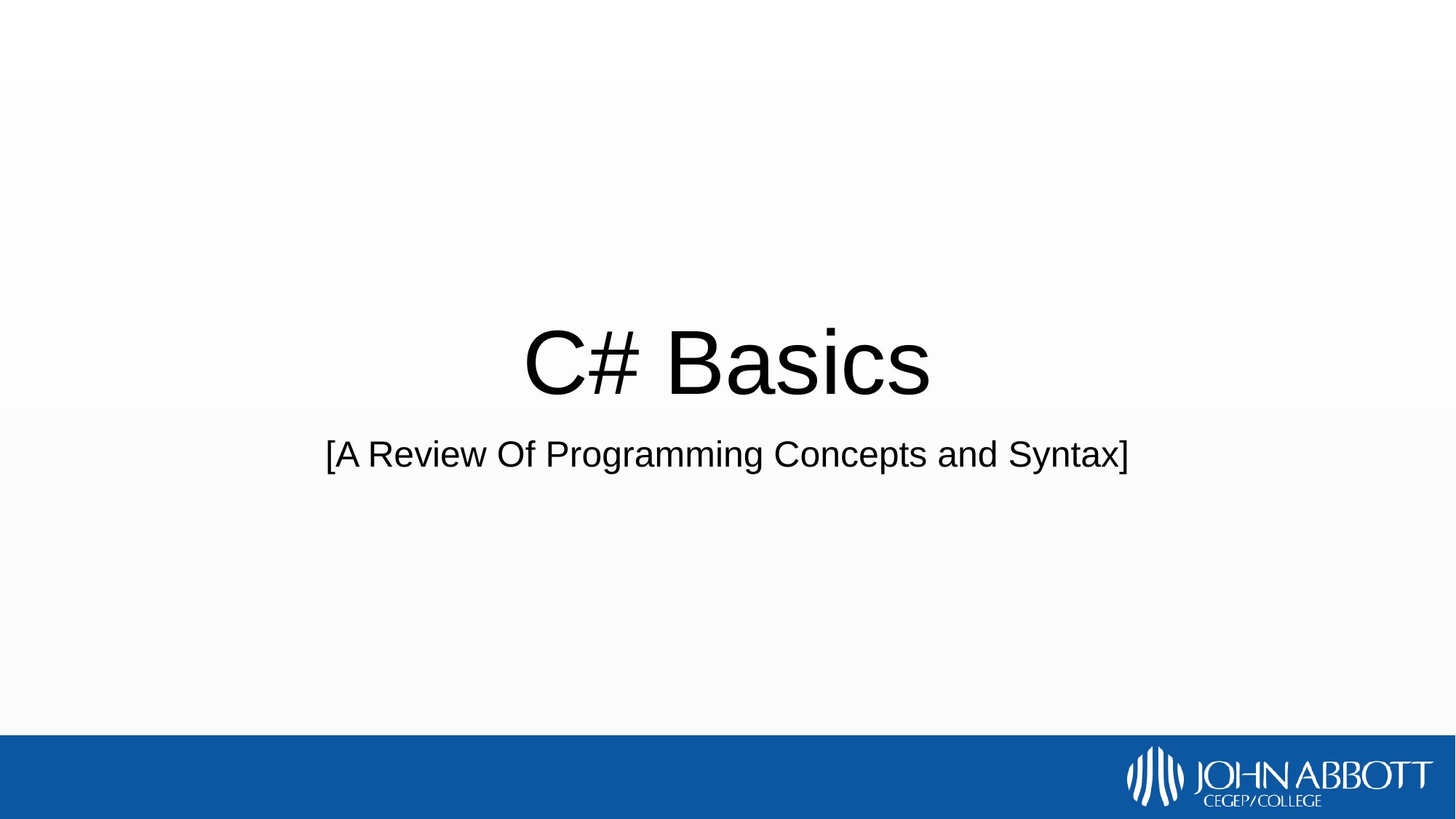

# C# Basics
[A Review Of Programming Concepts and Syntax]